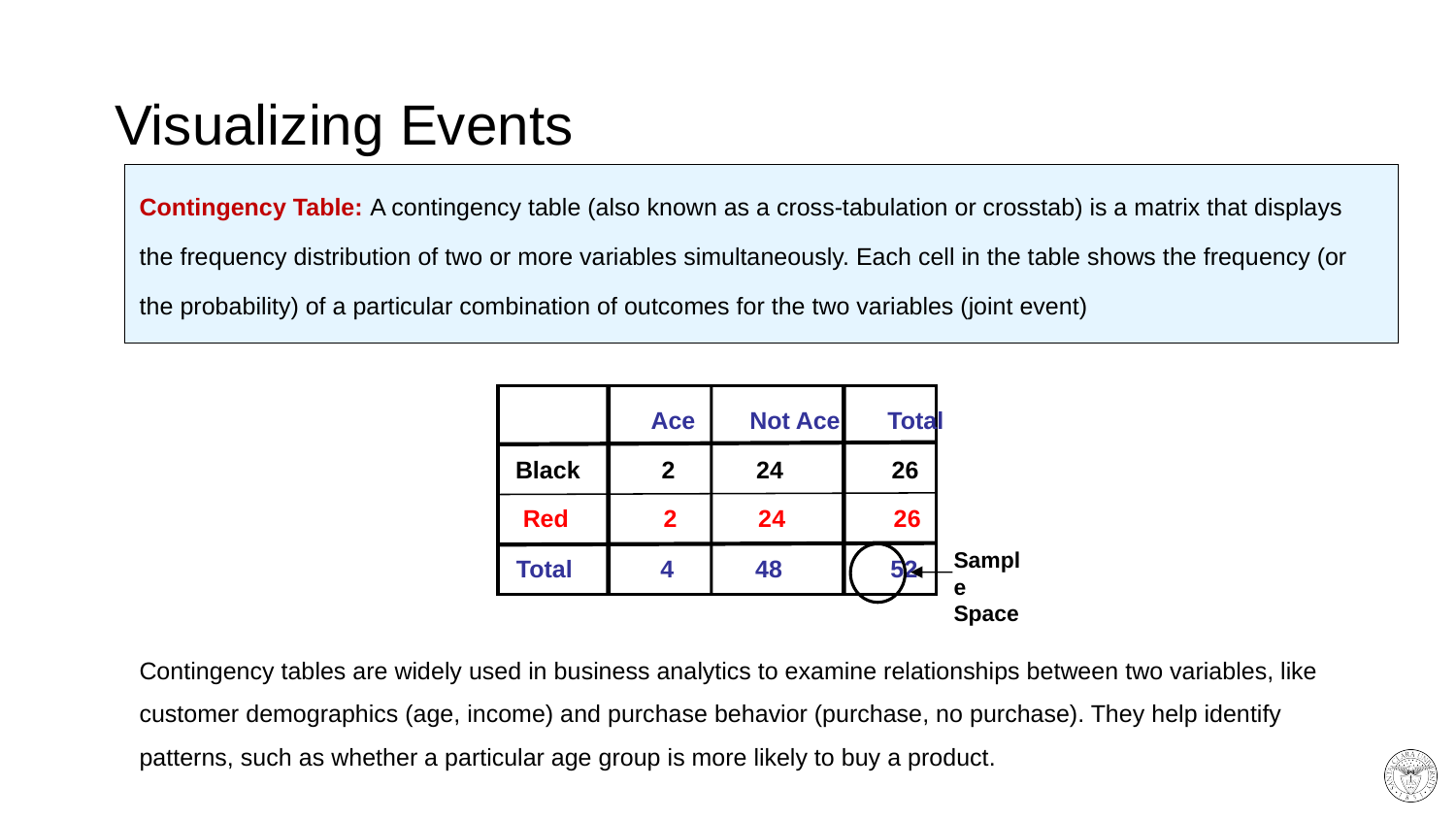

# Visualizing Events
Contingency Table: A contingency table (also known as a cross-tabulation or crosstab) is a matrix that displays the frequency distribution of two or more variables simultaneously. Each cell in the table shows the frequency (or the probability) of a particular combination of outcomes for the two variables (joint event)

                   Ace        Not Ace       Total

Black            2            24                26

 Red              2            24                26
Sample Space

Total             4            48                52

Contingency tables are widely used in business analytics to examine relationships between two variables, like customer demographics (age, income) and purchase behavior (purchase, no purchase). They help identify patterns, such as whether a particular age group is more likely to buy a product.